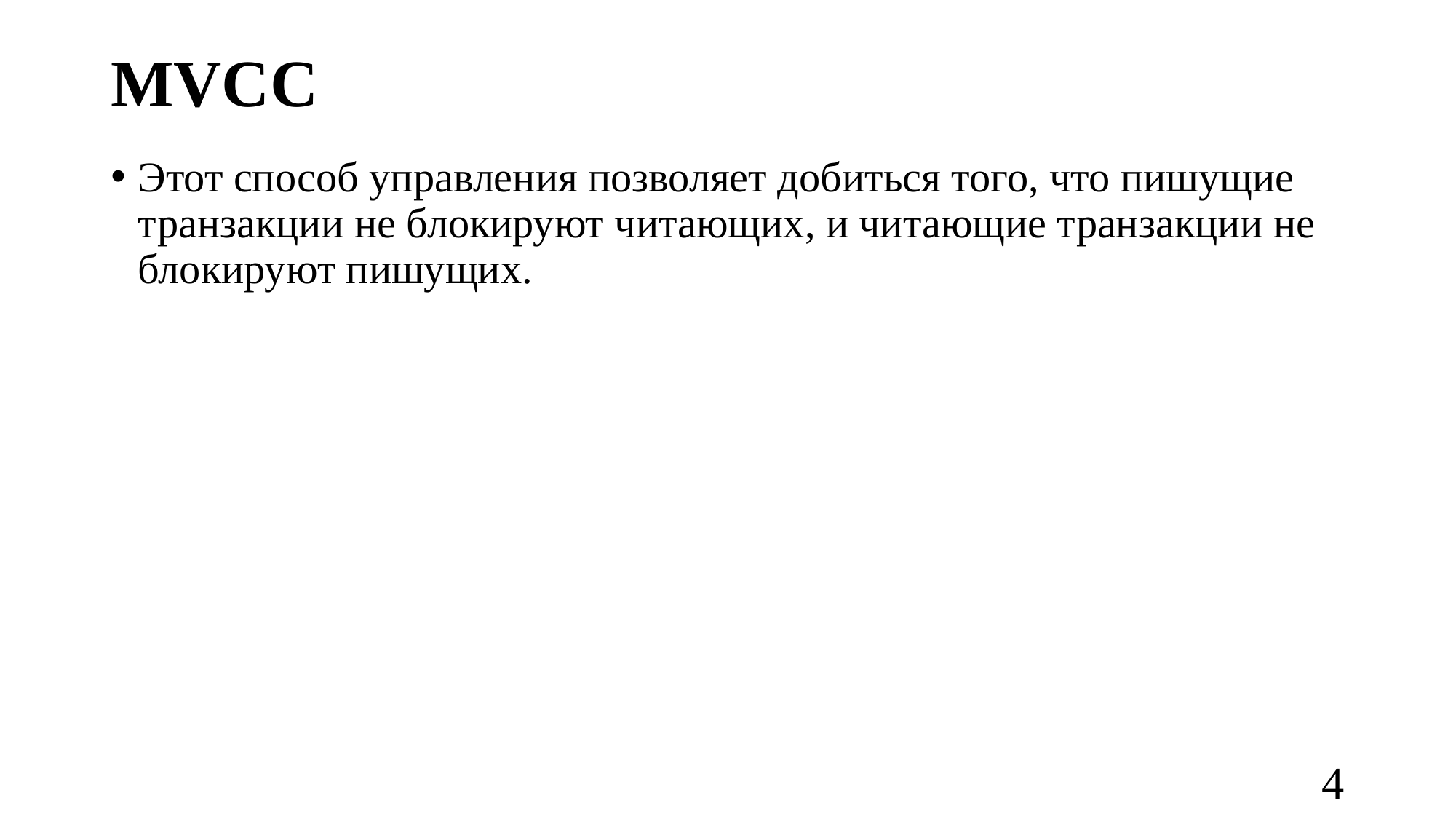

# MVCC
Этот способ управления позволяет добиться того, что пишущие транзакции не блокируют читающих, и читающие транзакции не блокируют пишущих.
4